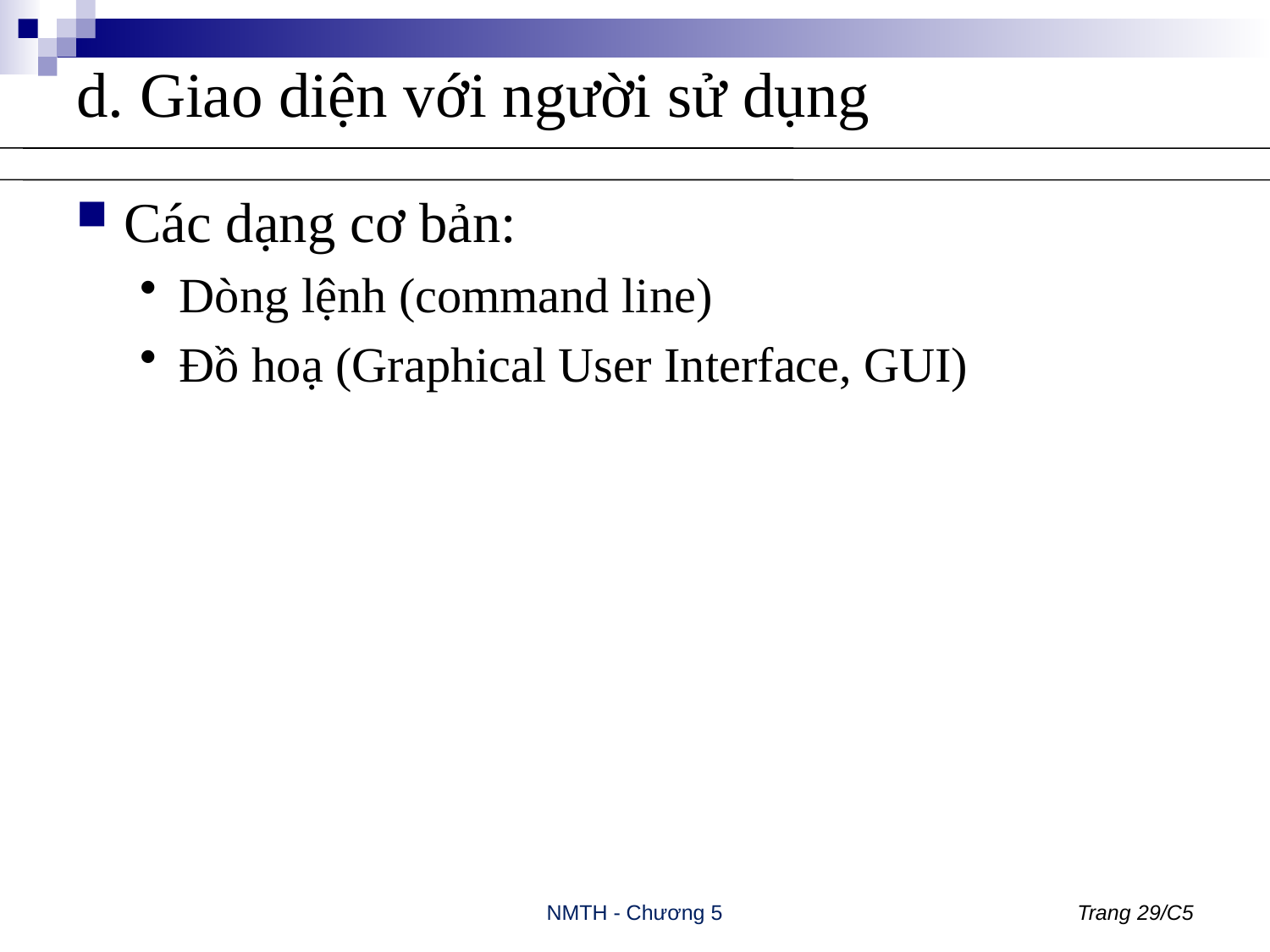

# d. Giao diện với người sử dụng

Các dạng cơ bản:
Dòng lệnh (command line)
Đồ hoạ (Graphical User Interface, GUI)

NMTH - Chương 5
Trang 29/C5